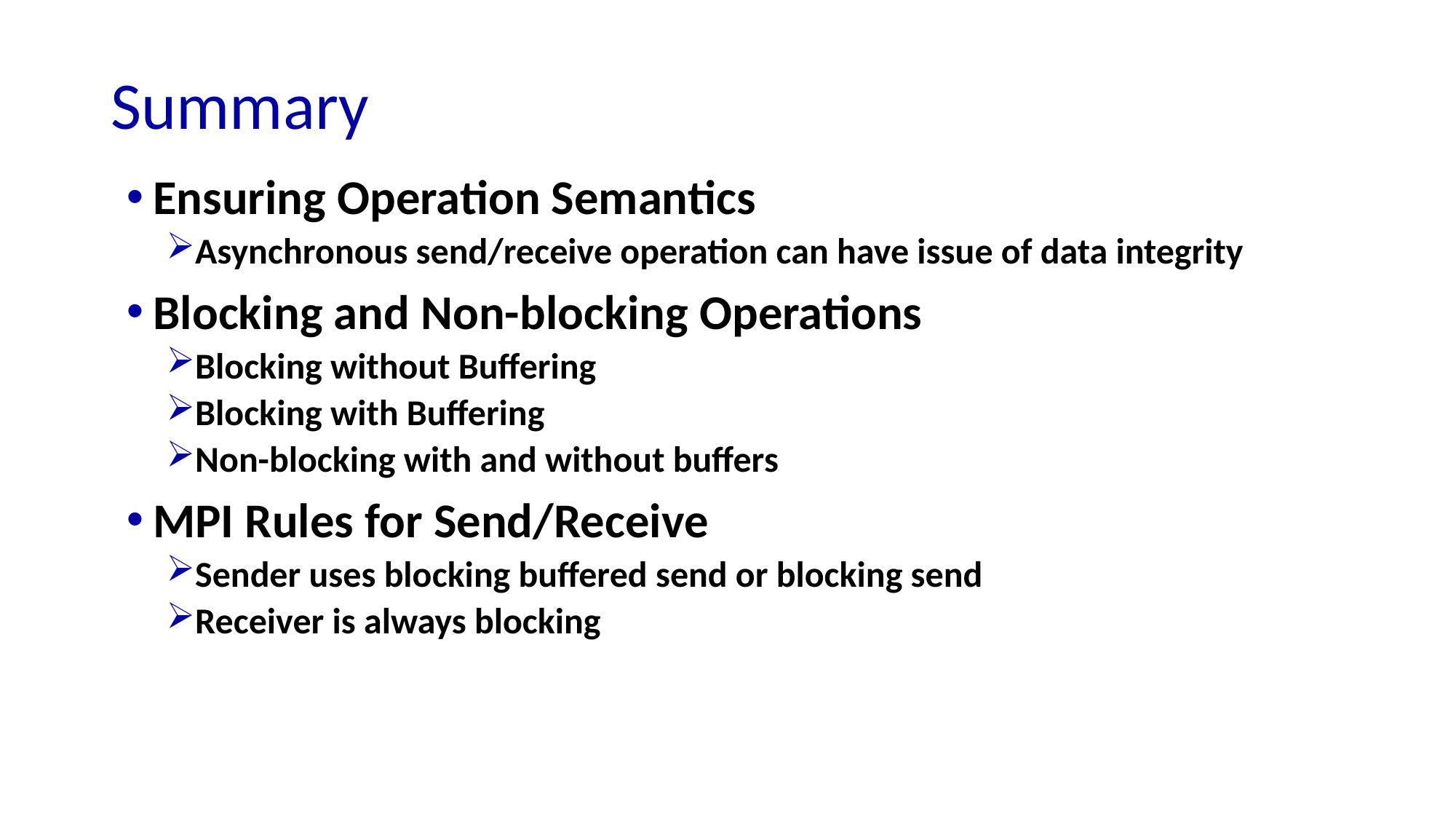

# Summary
Ensuring Operation Semantics
Asynchronous send/receive operation can have issue of data integrity
Blocking and Non-blocking Operations
Blocking without Buffering
Blocking with Buffering
Non-blocking with and without buffers
MPI Rules for Send/Receive
Sender uses blocking buffered send or blocking send
Receiver is always blocking